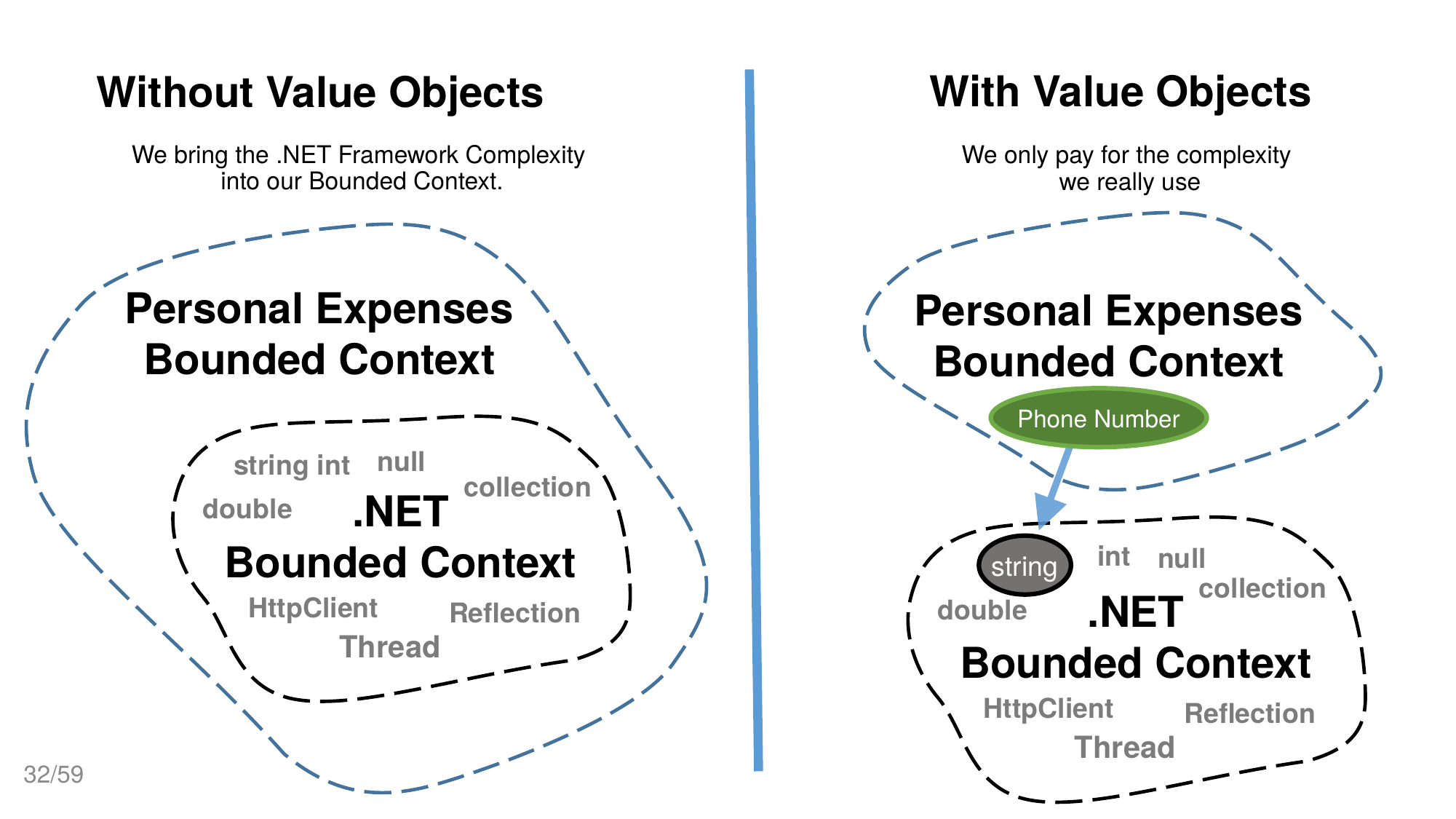

With Value Objects
Without Value Objects

We bring the .NET Framework Complexity
into our Bounded Context.
# We only pay for the complexity we really use

Personal Expenses
Bounded Context
Personal Expenses
Bounded Context
Phone Number

null

Thread
string int
collection
.NET
Bounded Context
double

int
string
null

Thread
collection
.NET
Bounded Context
HttpClient
double
Reflection
HttpClient
Reflection
32/59